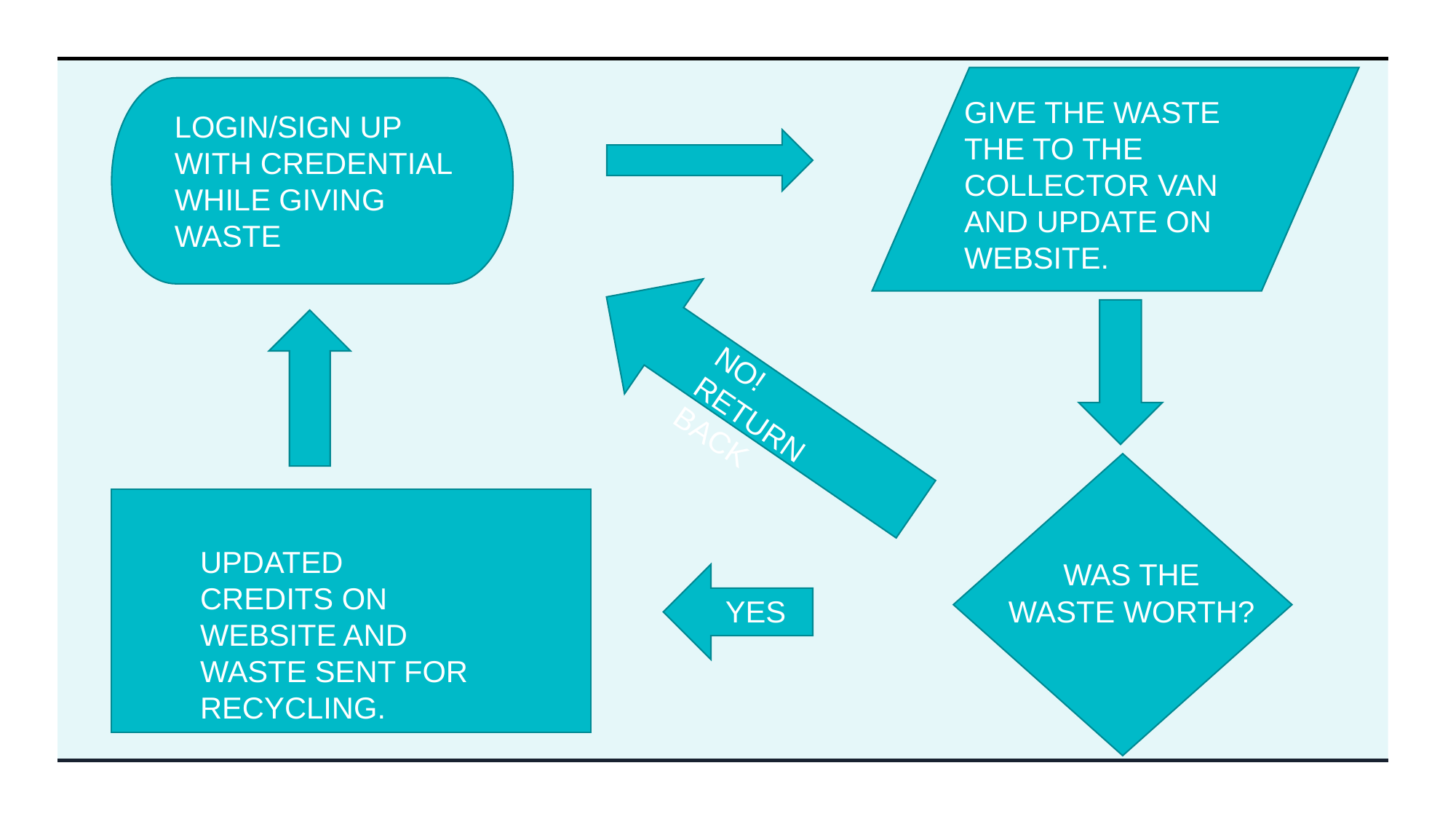

GIVE THE WASTE THE TO THE COLLECTOR VAN AND UPDATE ON WEBSITE.
LOGIN/SIGN UP WITH CREDENTIAL WHILE GIVING WASTE

NO! RETURN BACK

UPDATED CREDITS ON WEBSITE AND WASTE SENT FOR RECYCLING.
WAS THE WASTE WORTH?

YES